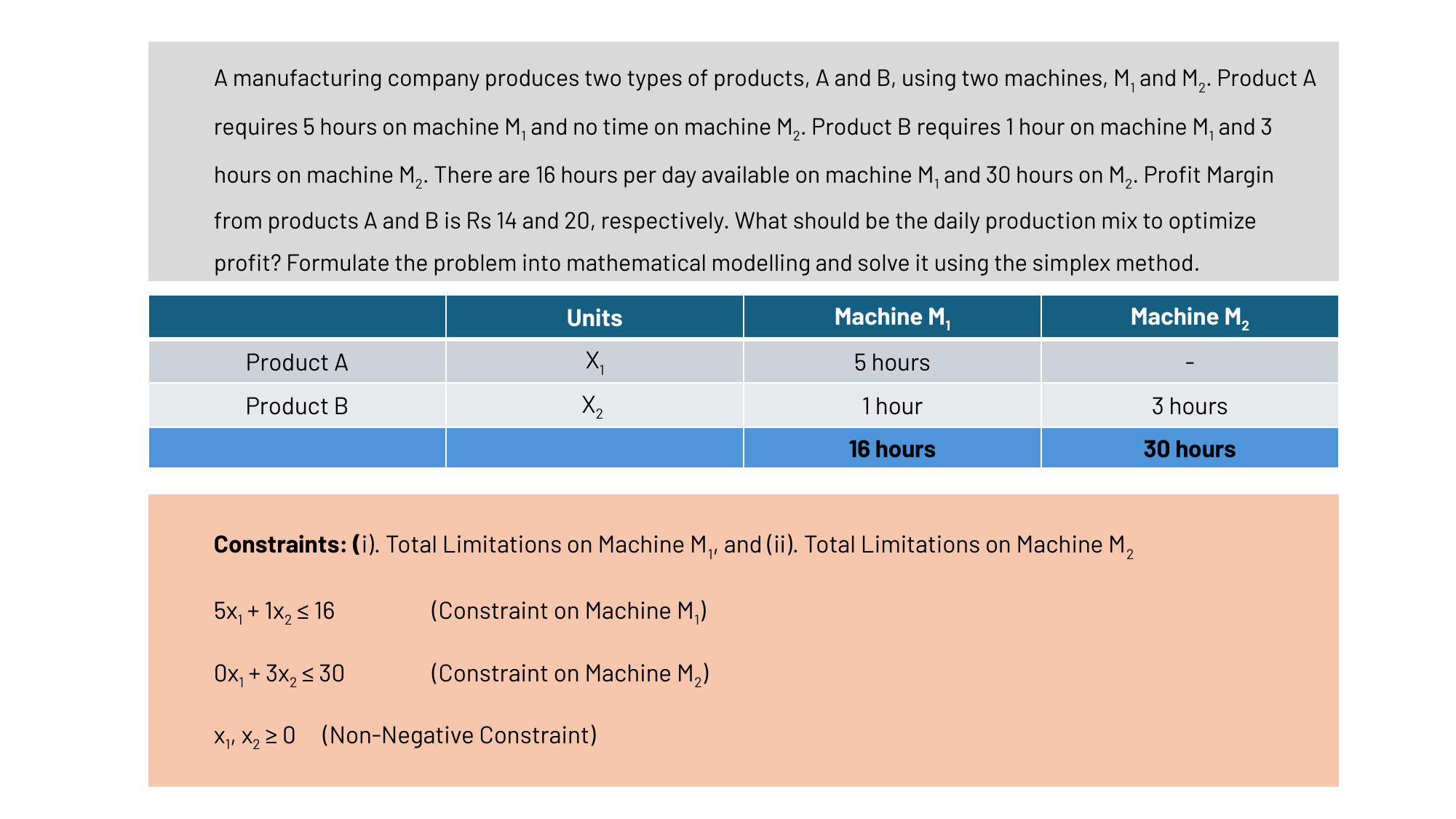

A manufacturing company produces two types of products, A and B, using two machines, M1 and M2. Product A requires 5 hours on machine M1 and no time on machine M2. Product B requires 1 hour on machine M1 and 3 hours on machine M2. There are 16 hours per day available on machine M1 and 30 hours on M2. Profit Margin from products A and B is Rs 14 and 20, respectively. What should be the daily production mix to optimize profit? Formulate the problem into mathematical modelling and solve it using the simplex method.
|  | Units | Machine M1 | Machine M2 |
| --- | --- | --- | --- |
| Product A | X1 | 5 hours | - |
| Product B | X2 | 1 hour | 3 hours |
|  |  | 16 hours | 30 hours |

Constraints: (i). Total Limitations on Machine M1, and (ii). Total Limitations on Machine M2

5x1 + 1x2 ≤ 16	(Constraint on Machine M1)

0x1 + 3x2 ≤ 30	(Constraint on Machine M2)

x1, x2 ≥ 0	(Non-Negative Constraint)